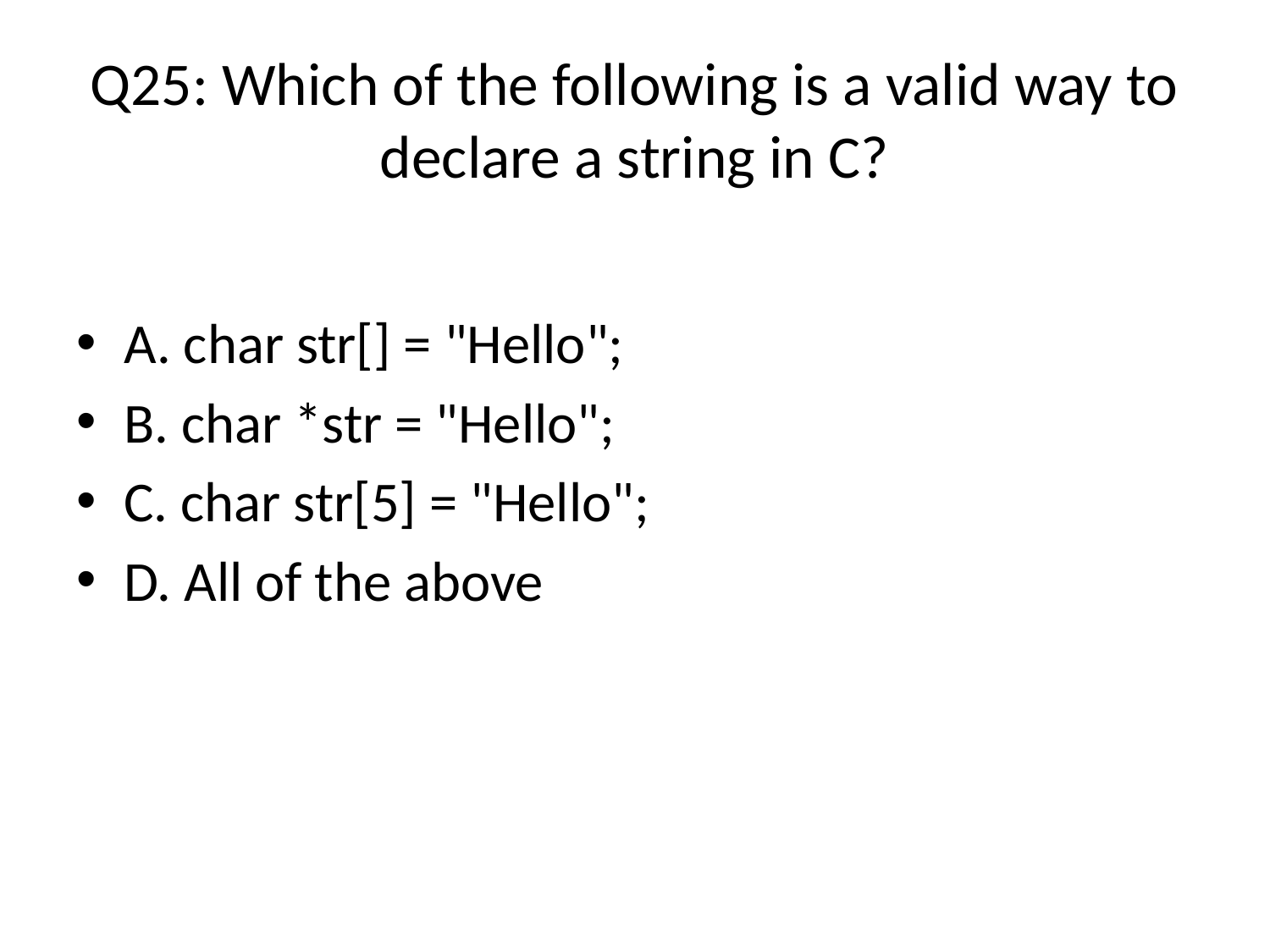

# Q25: Which of the following is a valid way to declare a string in C?

A. char str[] = "Hello";
B. char *str = "Hello";
C. char str[5] = "Hello";
D. All of the above (Answer)